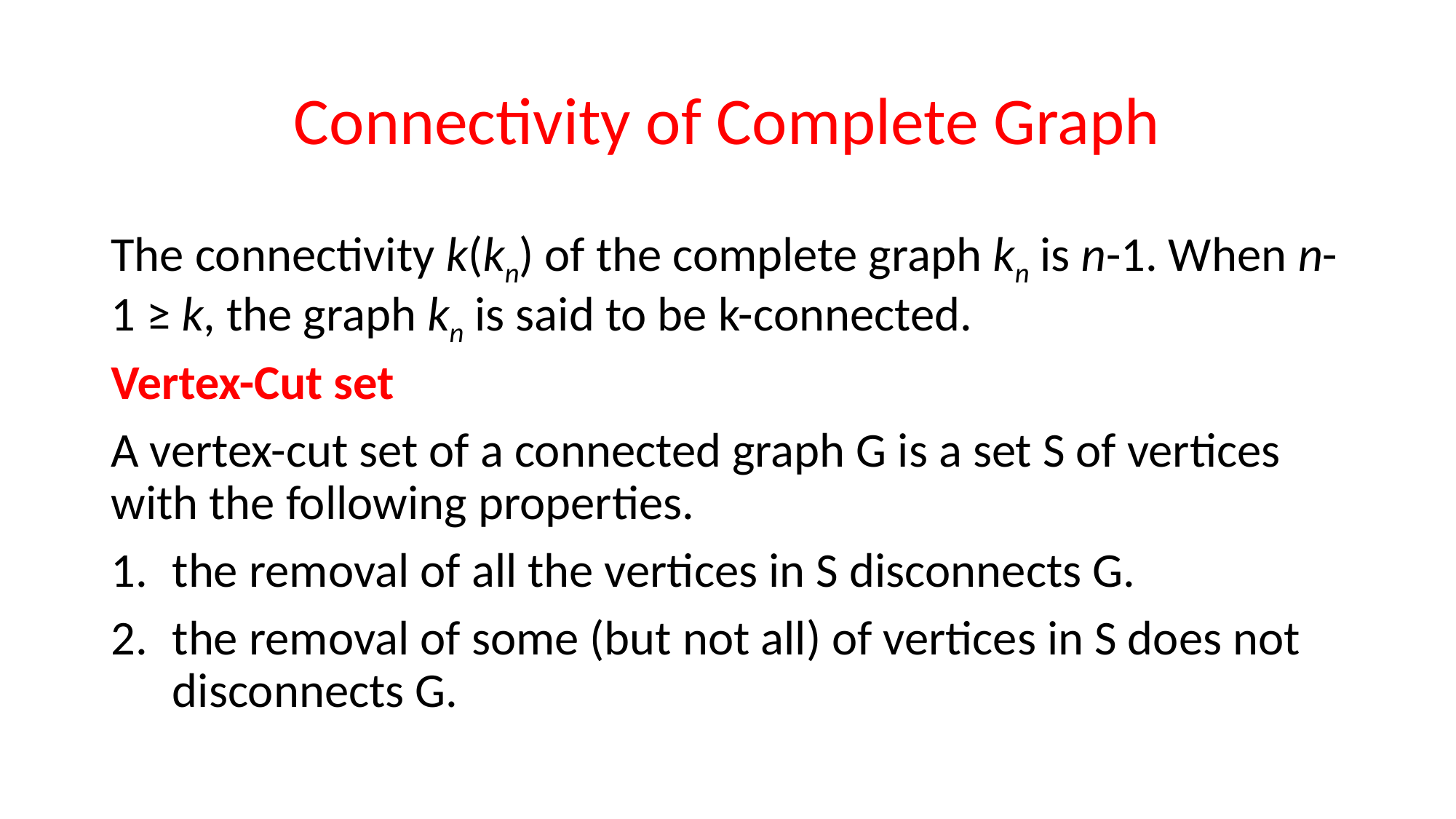

# Connectivity of Complete Graph
The connectivity k(kn) of the complete graph kn is n-1. When n-1 ≥ k, the graph kn is said to be k-connected.
Vertex-Cut set
A vertex-cut set of a connected graph G is a set S of vertices with the following properties.
the removal of all the vertices in S disconnects G.
the removal of some (but not all) of vertices in S does not disconnects G.